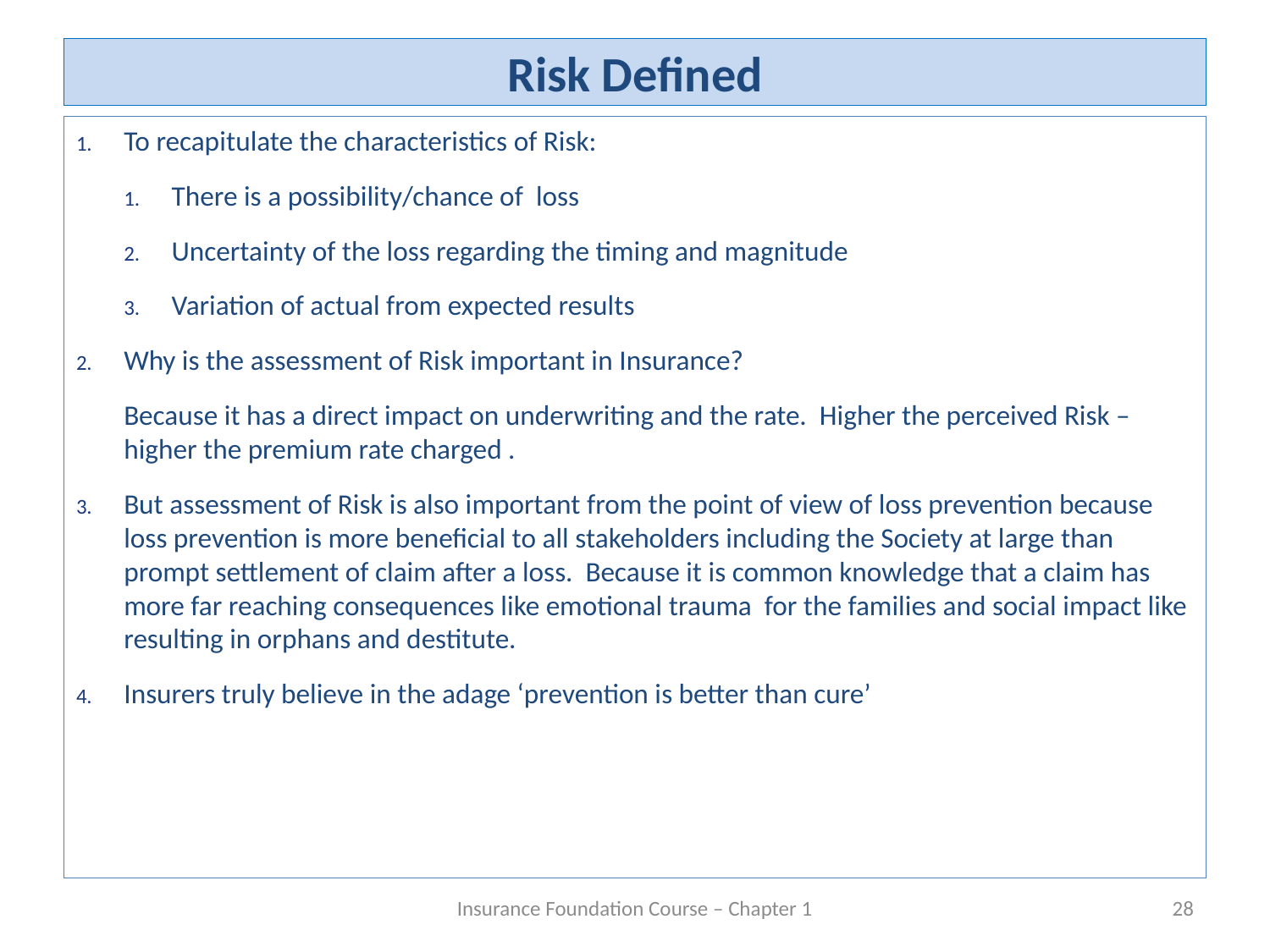

# Risk Defined
To recapitulate the characteristics of Risk:
There is a possibility/chance of  loss
Uncertainty of the loss regarding the timing and magnitude
Variation of actual from expected results
Why is the assessment of Risk important in Insurance?
	Because it has a direct impact on underwriting and the rate.  Higher the perceived Risk –higher the premium rate charged .
But assessment of Risk is also important from the point of view of loss prevention because loss prevention is more beneficial to all stakeholders including the Society at large than prompt settlement of claim after a loss.  Because it is common knowledge that a claim has more far reaching consequences like emotional trauma  for the families and social impact like resulting in orphans and destitute.
Insurers truly believe in the adage ‘prevention is better than cure’

Insurance Foundation Course – Chapter 1
28